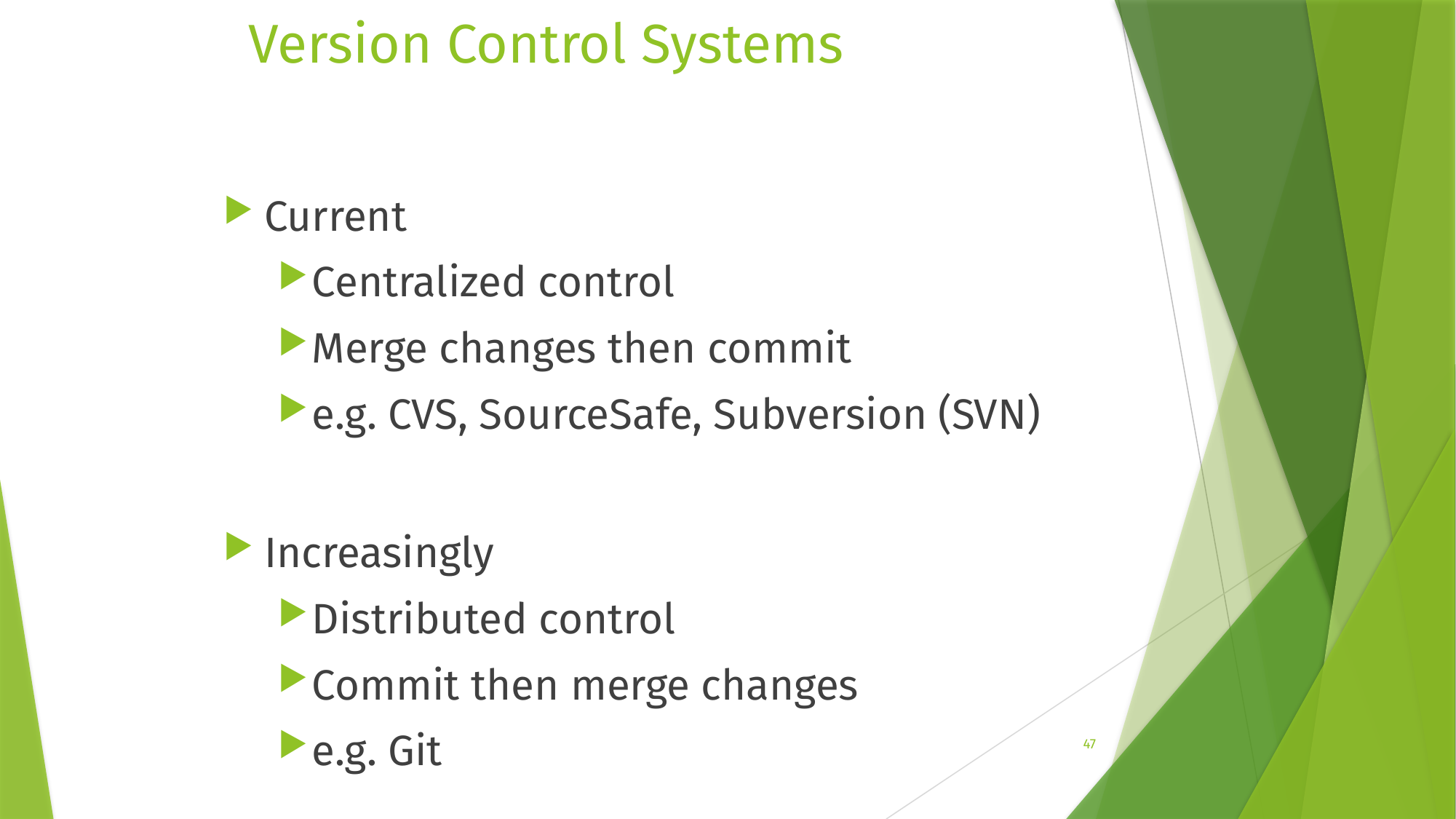

# Version Control Systems

Current
Centralized control
Merge changes then commit
e.g. CVS, SourceSafe, Subversion (SVN)

Increasingly
Distributed control
Commit then merge changes
e.g. Git

47